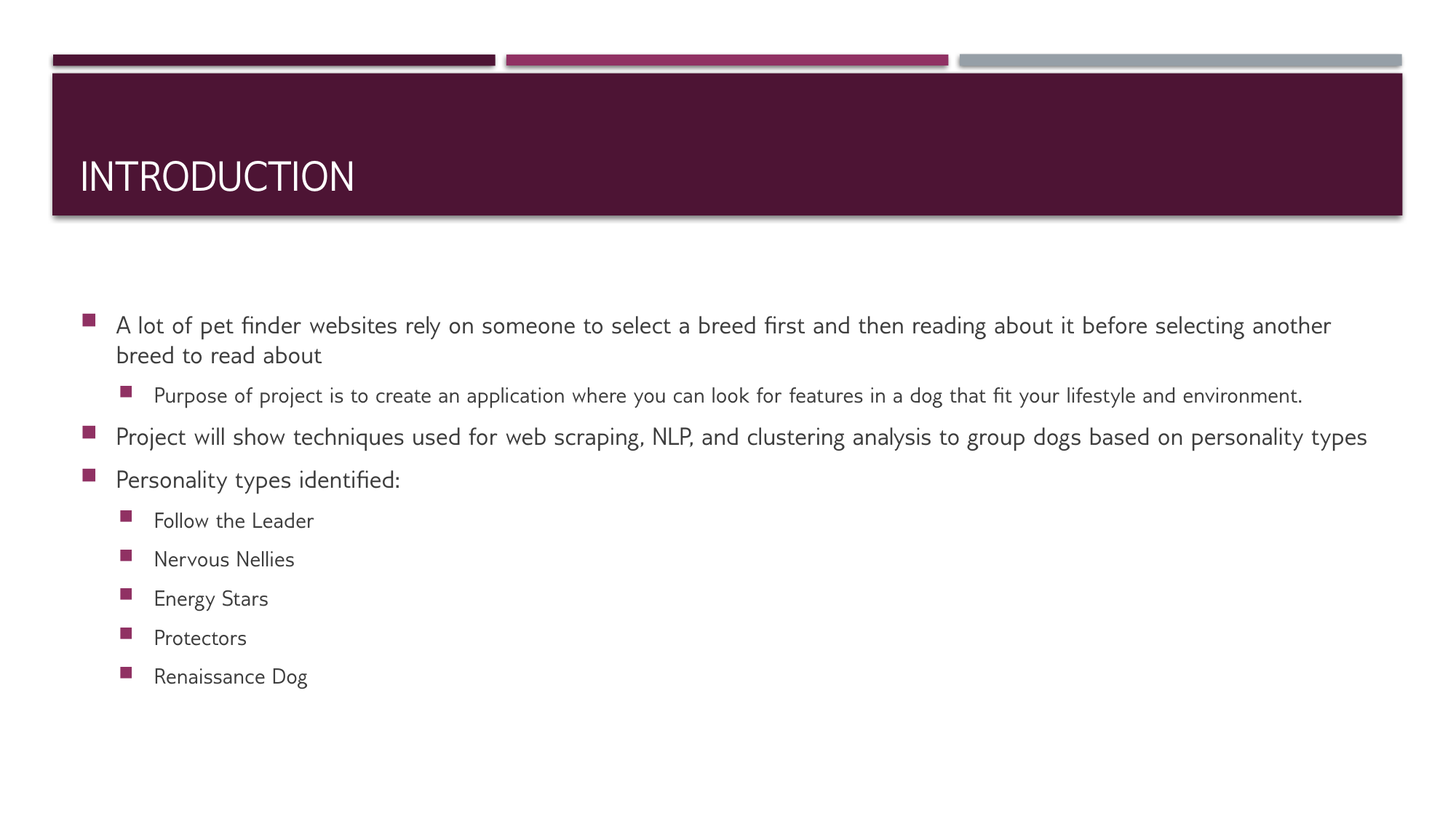

# Introduction

A lot of pet finder websites rely on someone to select a breed first and then reading about it before selecting another breed to read about
Purpose of project is to create an application where you can look for features in a dog that fit your lifestyle and environment.
Project will show techniques used for web scraping, NLP, and clustering analysis to group dogs based on personality types
Personality types identified:
Follow the Leader
Nervous Nellies
Energy Stars
Protectors
Renaissance Dog